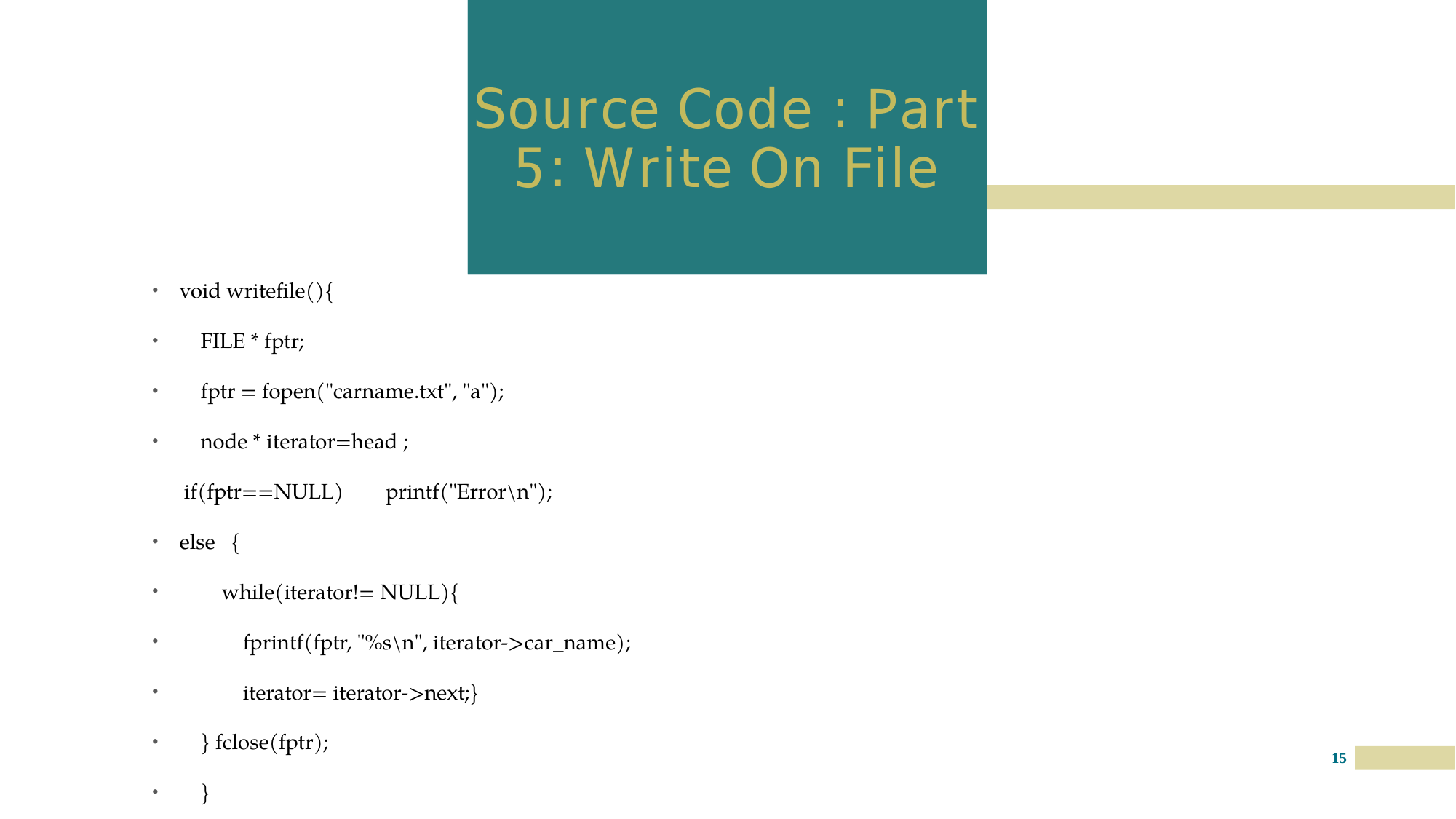

# Source Code : Part 5: Write On File
void writefile(){
    FILE * fptr;
    fptr = fopen("carname.txt", "a");
    node * iterator=head ;
      if(fptr==NULL)        printf("Error\n");
else   {
        while(iterator!= NULL){
            fprintf(fptr, "%s\n", iterator->car_name);
            iterator= iterator->next;}
    } fclose(fptr);
    }

15